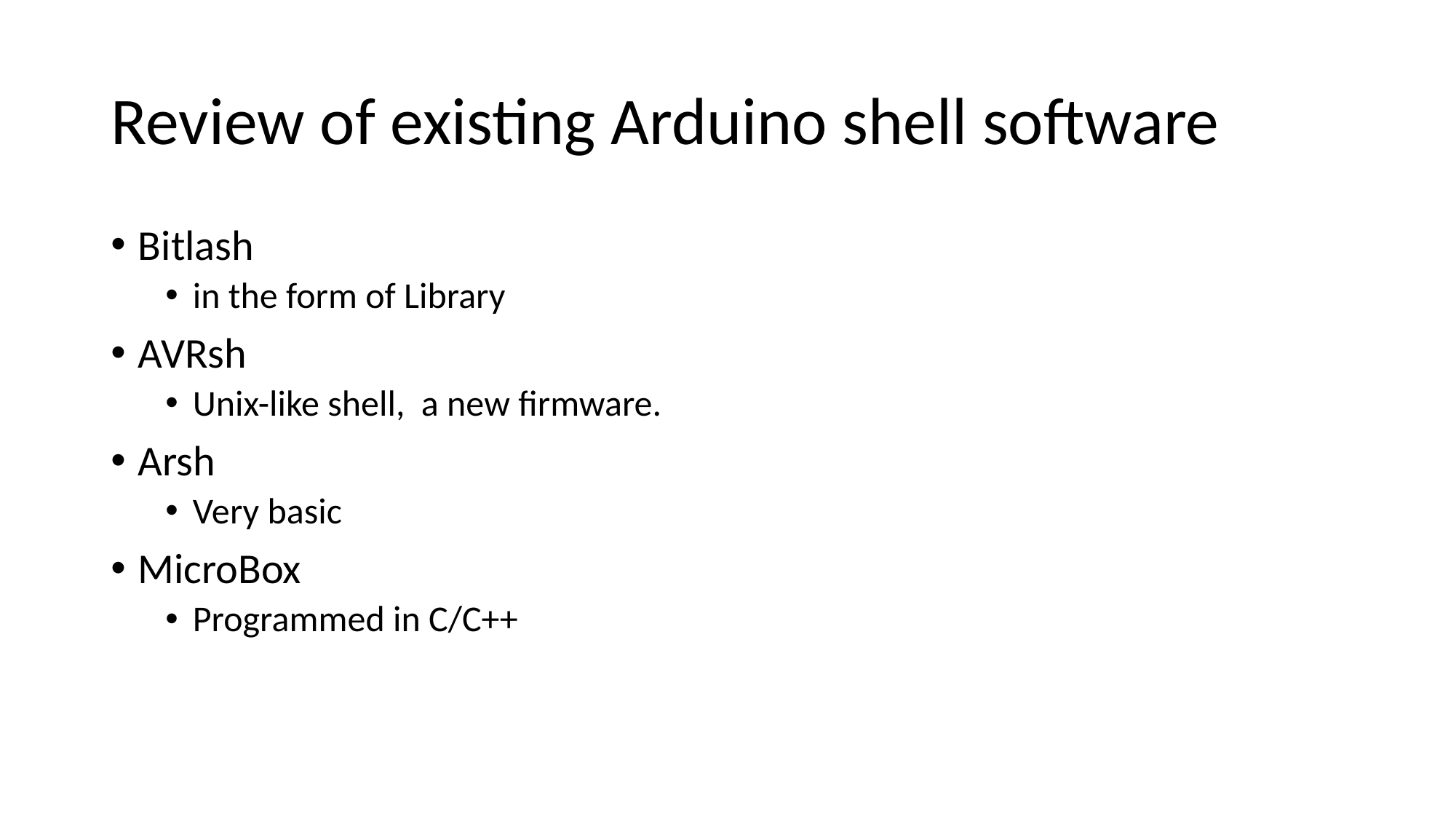

# Review of existing Arduino shell software
Bitlash
in the form of Library
AVRsh
Unix-like shell,  a new firmware.
Arsh
Very basic
MicroBox
Programmed in C/C++